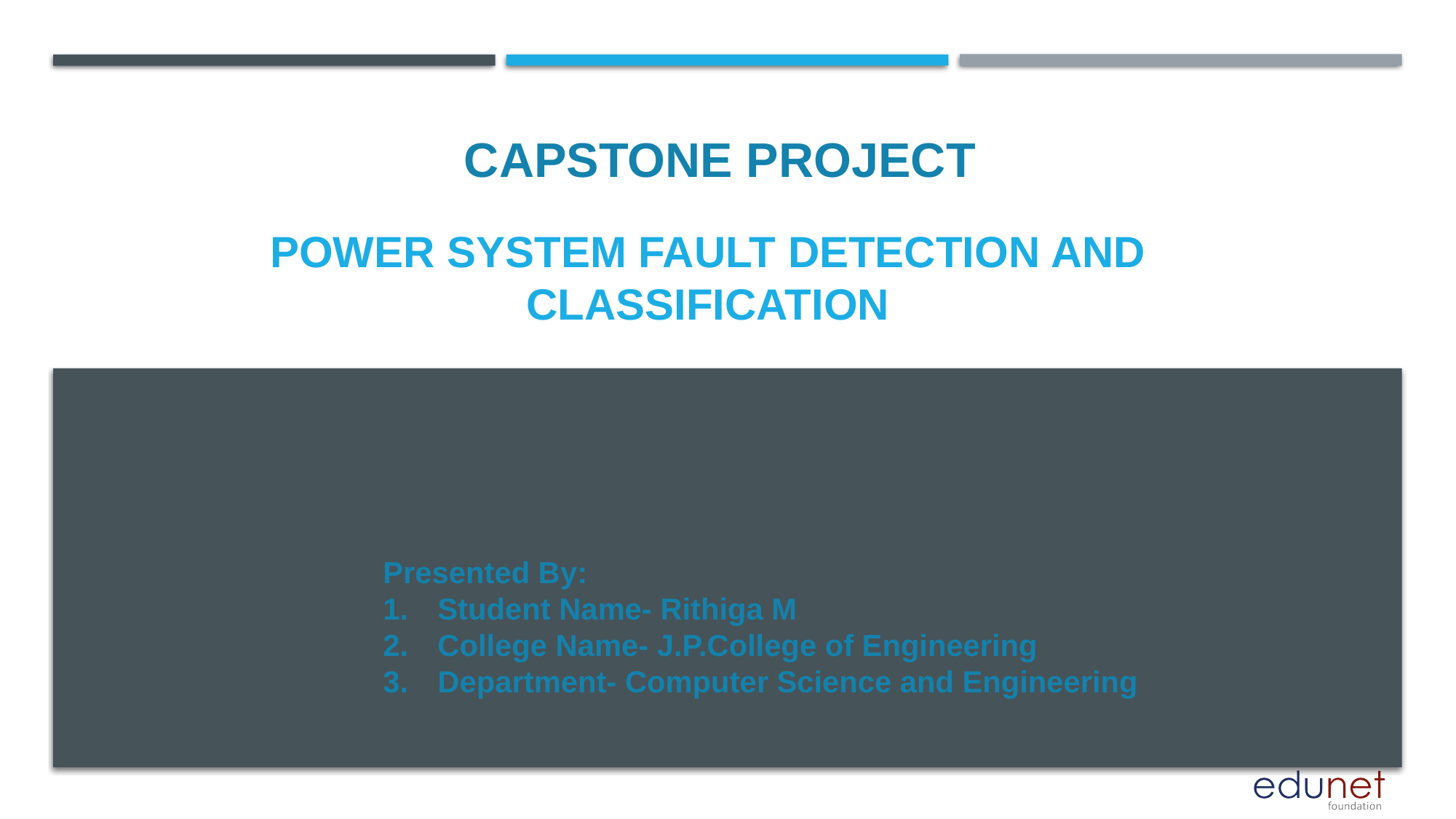

CAPSTONE PROJECT
# Power System Fault Detection and Classification
Presented By:
Student Name- Rithiga M
College Name- J.P.College of Engineering
Department- Computer Science and Engineering